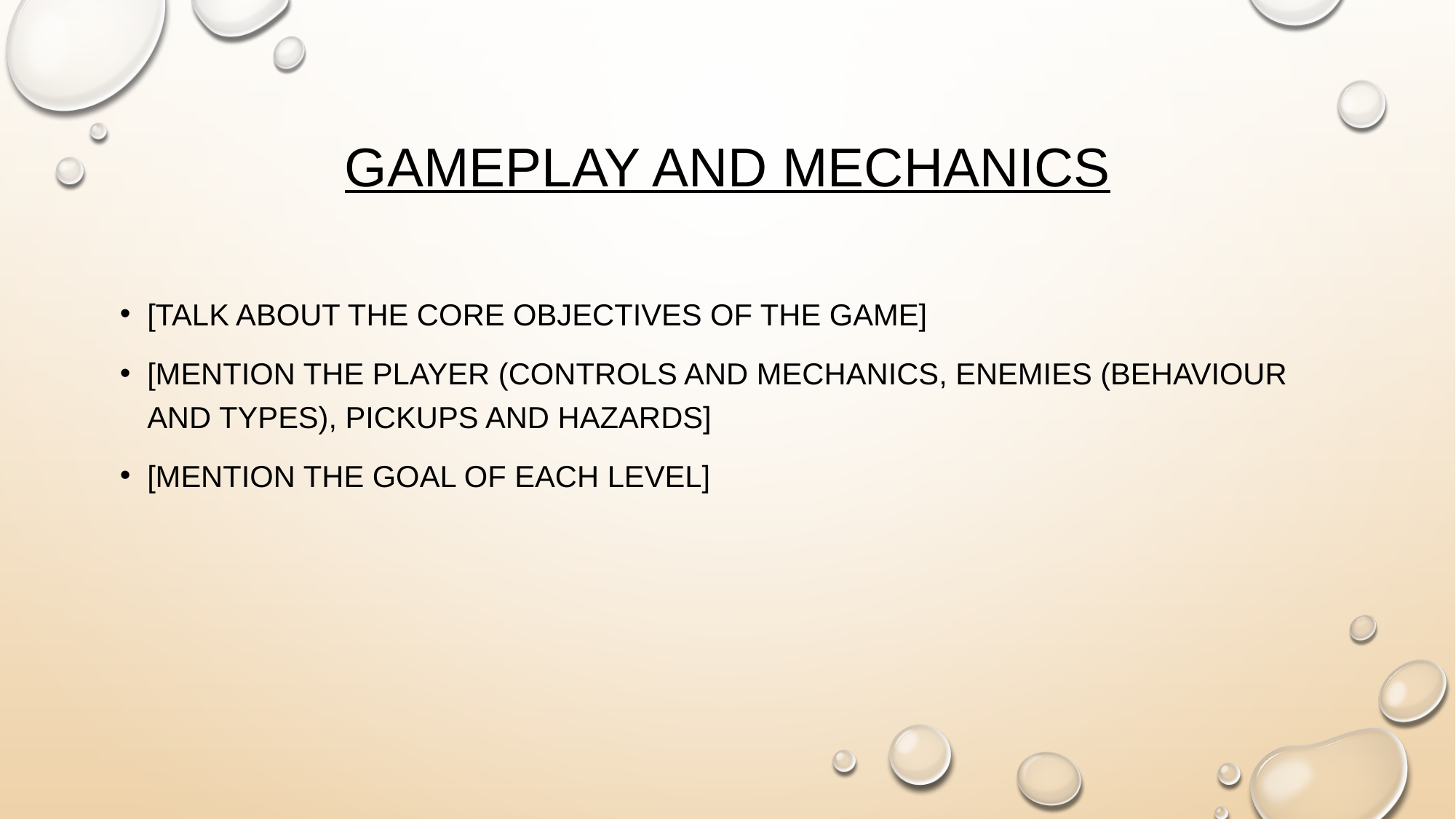

# Gameplay and Mechanics
[Talk about the core objectives of the game]
[Mention the player (controls and mechanics, enemies (behaviour and types), pickups and hazards]
[Mention the goal of each level]